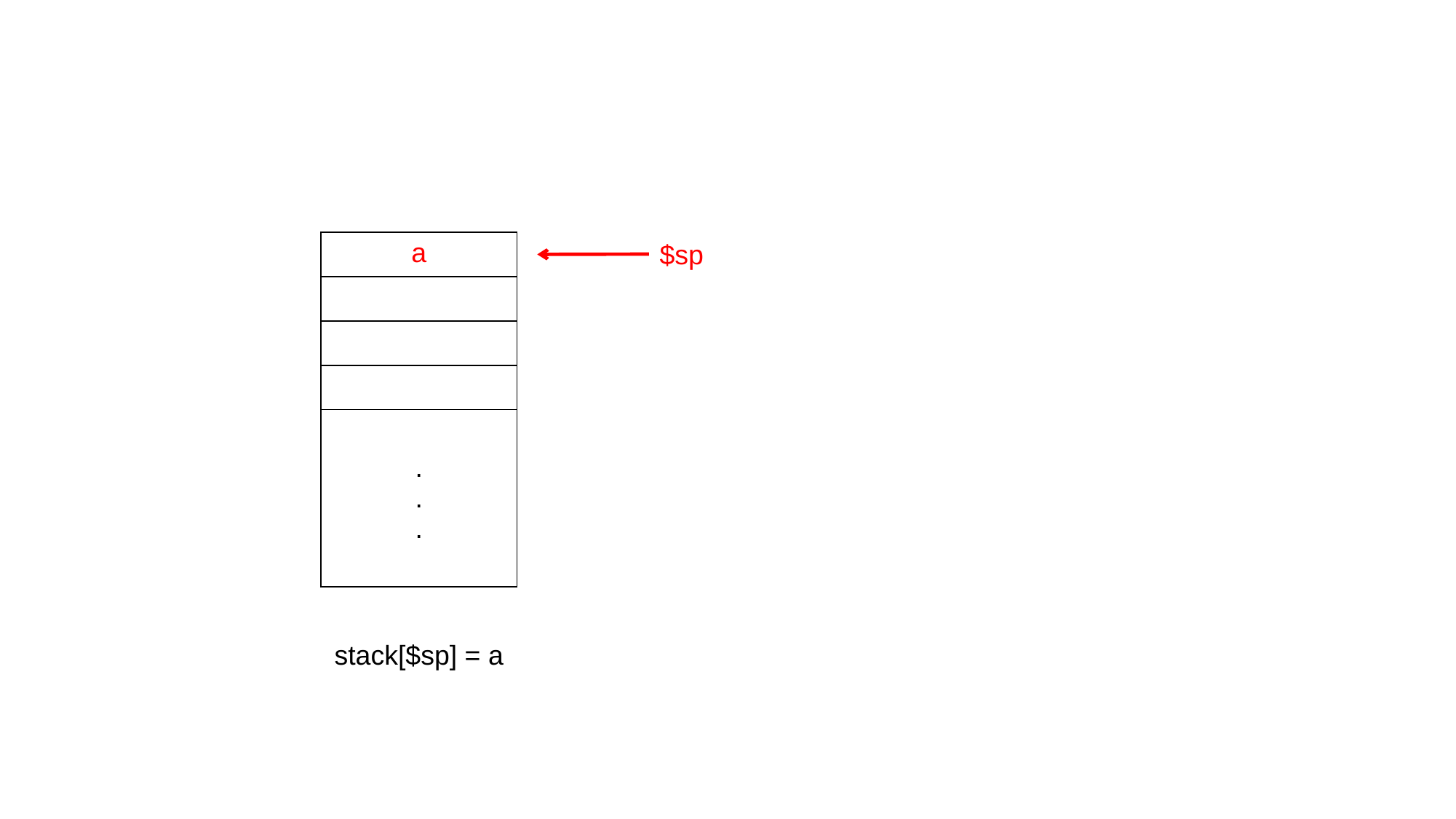

| a |
| --- |
|  |
|  |
|  |
| . . . |
$sp
stack[$sp] = a